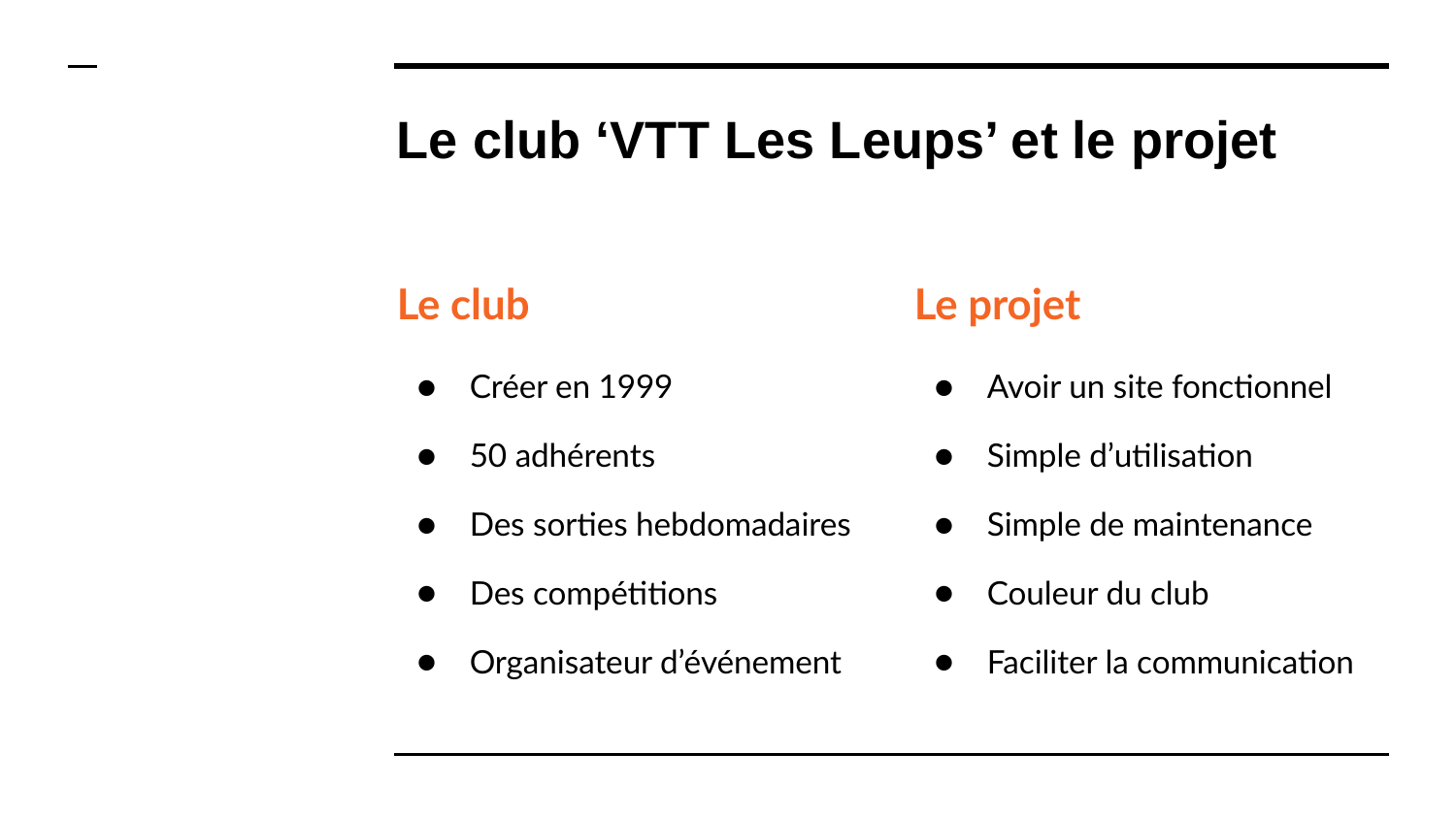

# Le club ‘VTT Les Leups’ et le projet
Le club
Créer en 1999
50 adhérents
Des sorties hebdomadaires
Des compétitions
Organisateur d’événement
Le projet
Avoir un site fonctionnel
Simple d’utilisation
Simple de maintenance
Couleur du club
Faciliter la communication